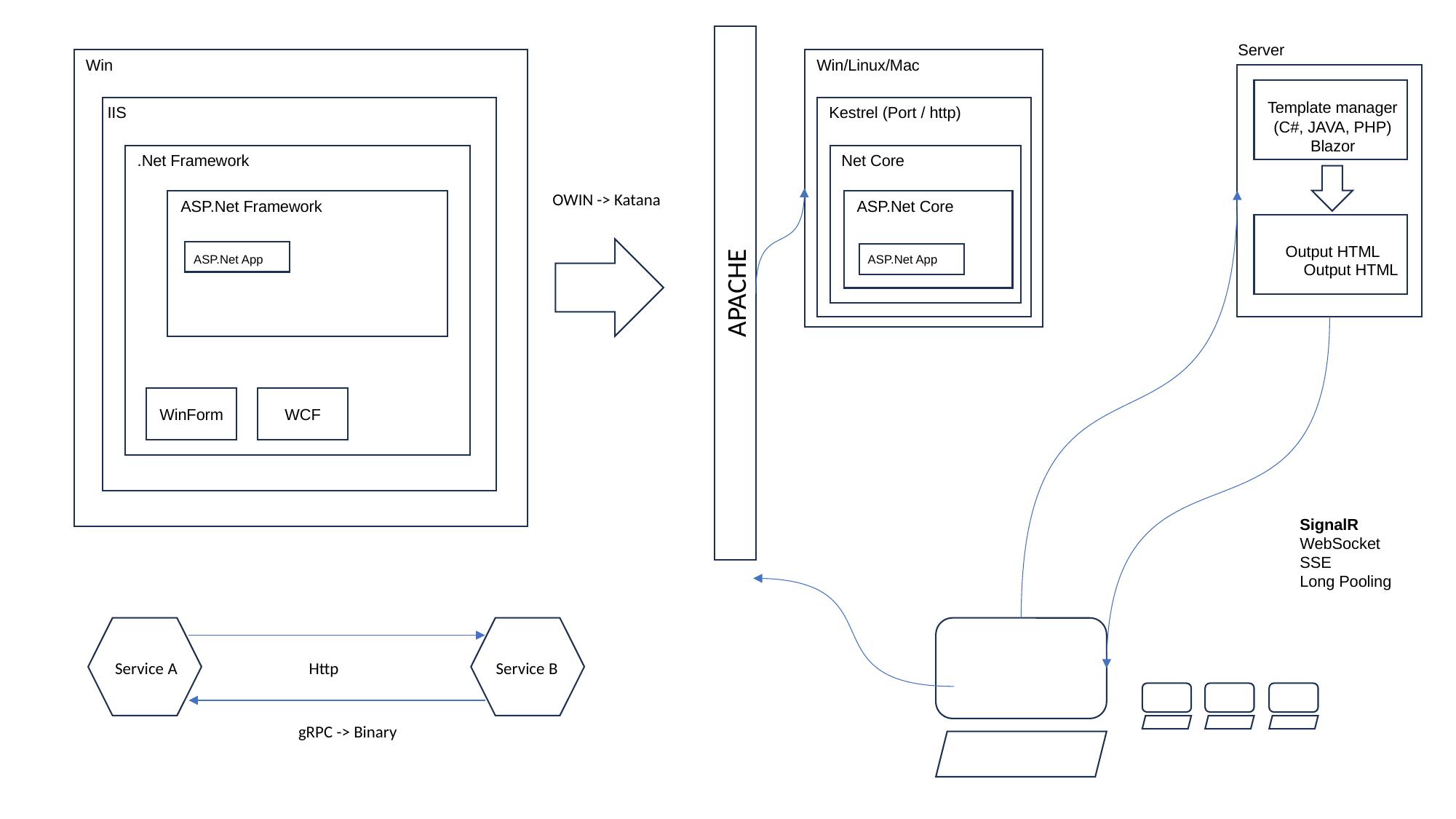

APACHE
Server

Win
Win/Linux/Mac

Template manager
(C#, JAVA, PHP)
Blazor
IIS
Kestrel (Port / http)

.Net Framework
Net Core

OWIN -> Katana
ASP.Net Framework

ASP.Net Core

Output HTML

ASP.Net App
ASP.Net App
Output HTML
WinForm
WCF
SignalR
WebSocket
SSE
Long Pooling

Service A
Http
Service B

gRPC -> Binary